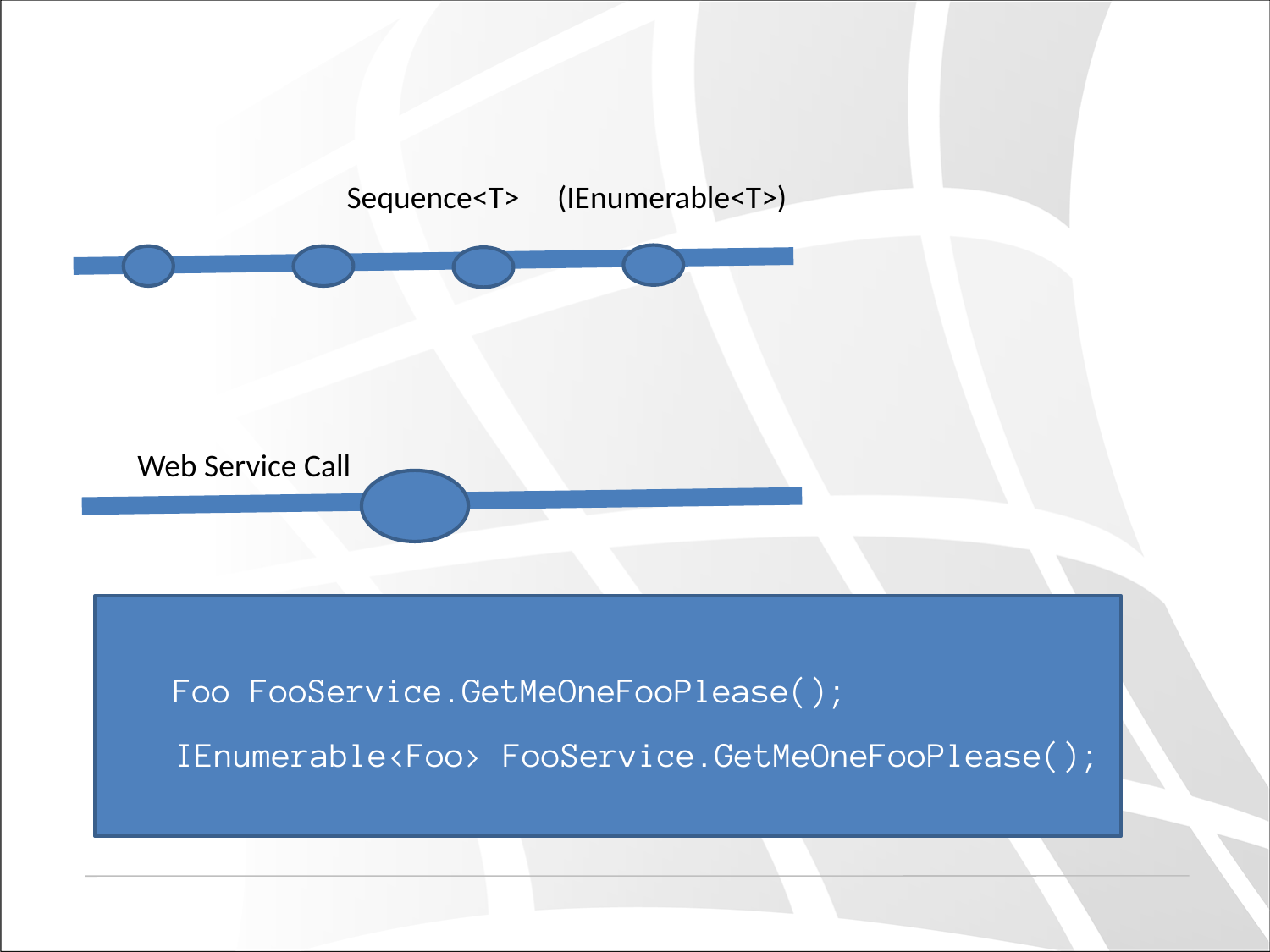

Sequence<T>
(IEnumerable<T>)

Web Service Call

Foo FooService.GetMeOneFooPlease();
IEnumerable<Foo> FooService.GetMeOneFooPlease();